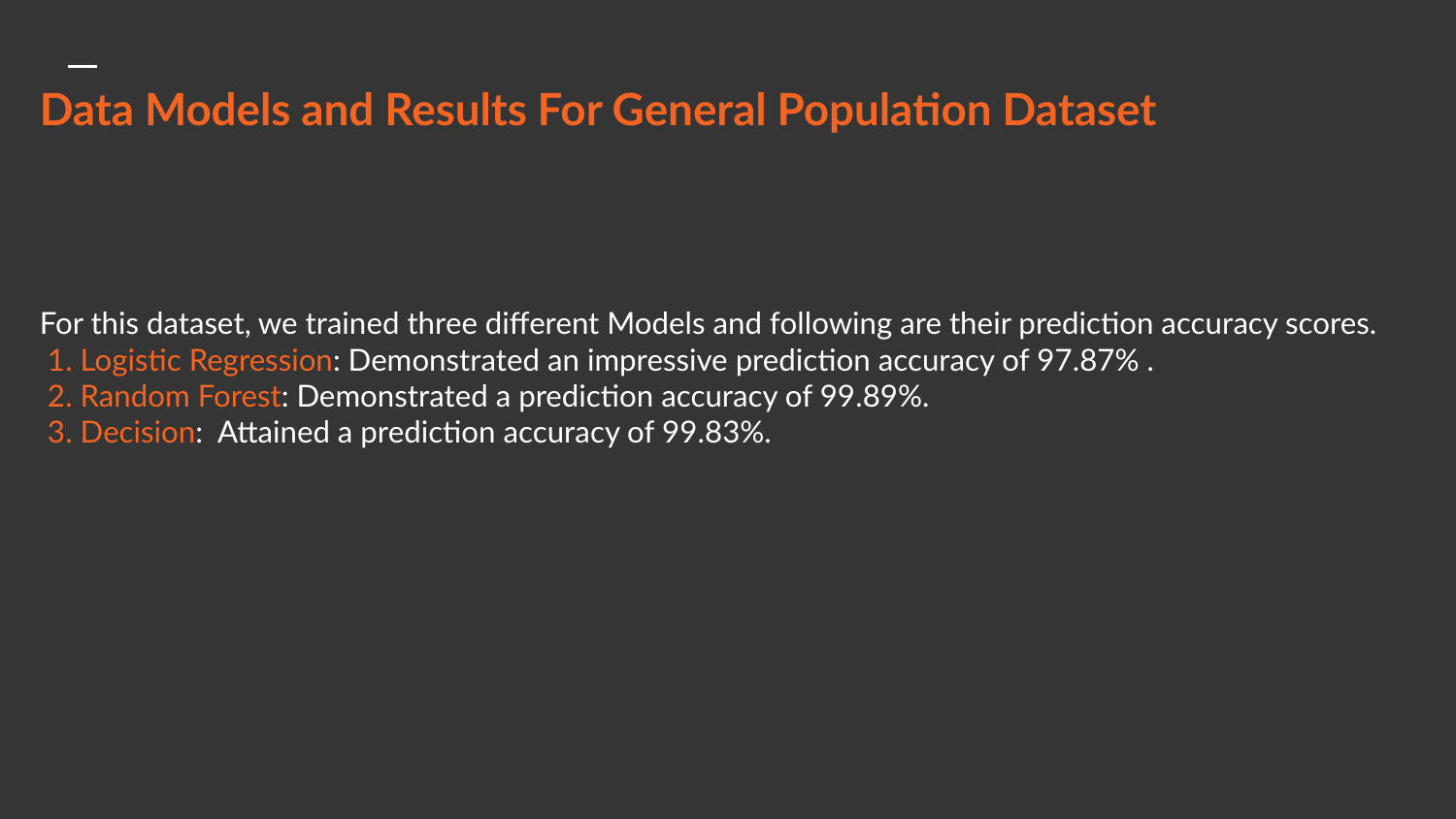

Data Models and Results For General Population Dataset

For this dataset, we trained three different Models and following are their prediction accuracy scores.
 1. Logistic Regression: Demonstrated an impressive prediction accuracy of 97.87% .
 2. Random Forest: Demonstrated a prediction accuracy of 99.89%.
 3. Decision:  Attained a prediction accuracy of 99.83%.